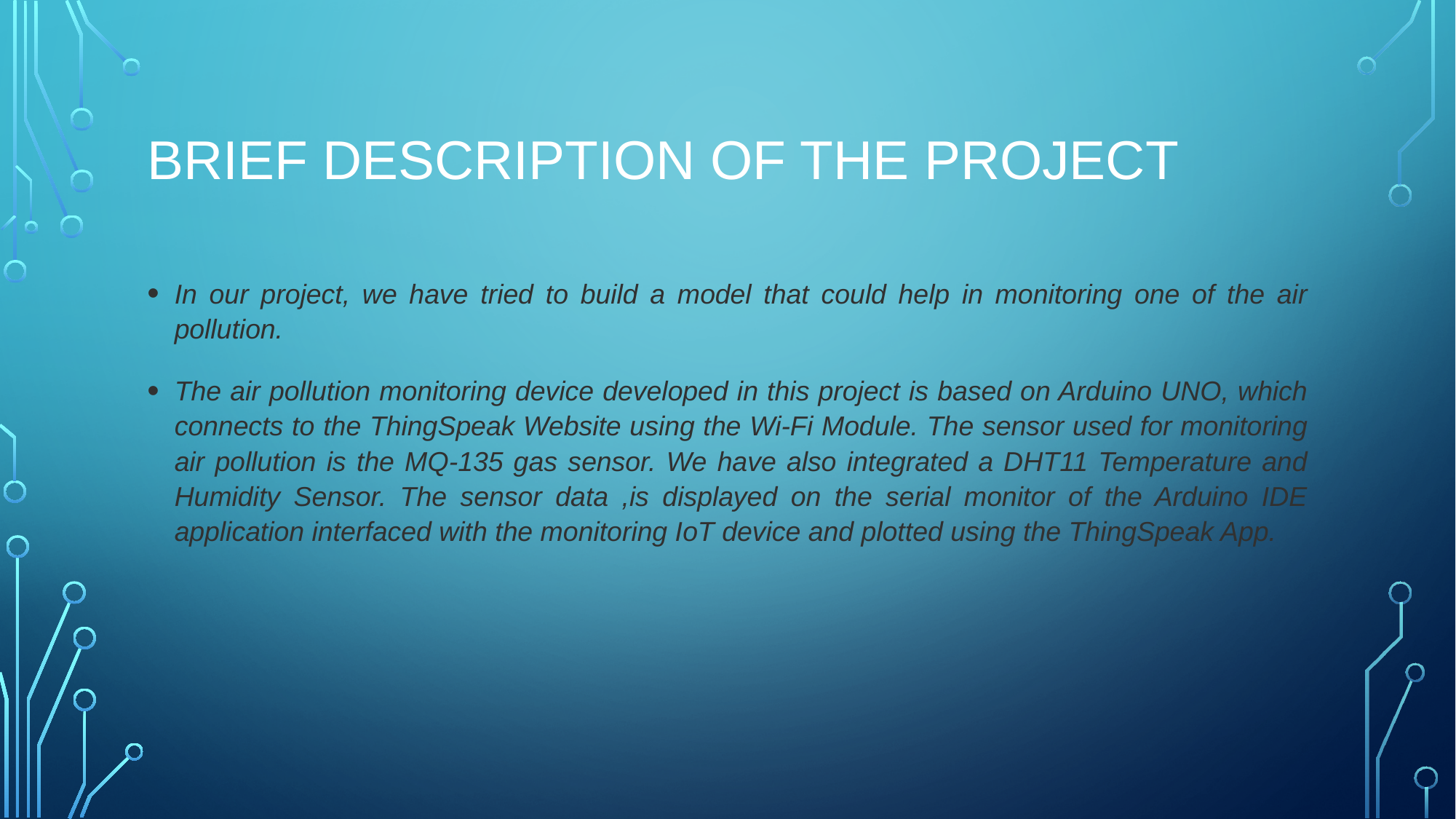

# BRIEF DESCRIPTION OF THE PROJECT
In our project, we have tried to build a model that could help in monitoring one of the air pollution.
The air pollution monitoring device developed in this project is based on Arduino UNO, which connects to the ThingSpeak Website using the Wi-Fi Module. The sensor used for monitoring air pollution is the MQ-135 gas sensor. We have also integrated a DHT11 Temperature and Humidity Sensor. The sensor data ,is displayed on the serial monitor of the Arduino IDE application interfaced with the monitoring IoT device and plotted using the ThingSpeak App.